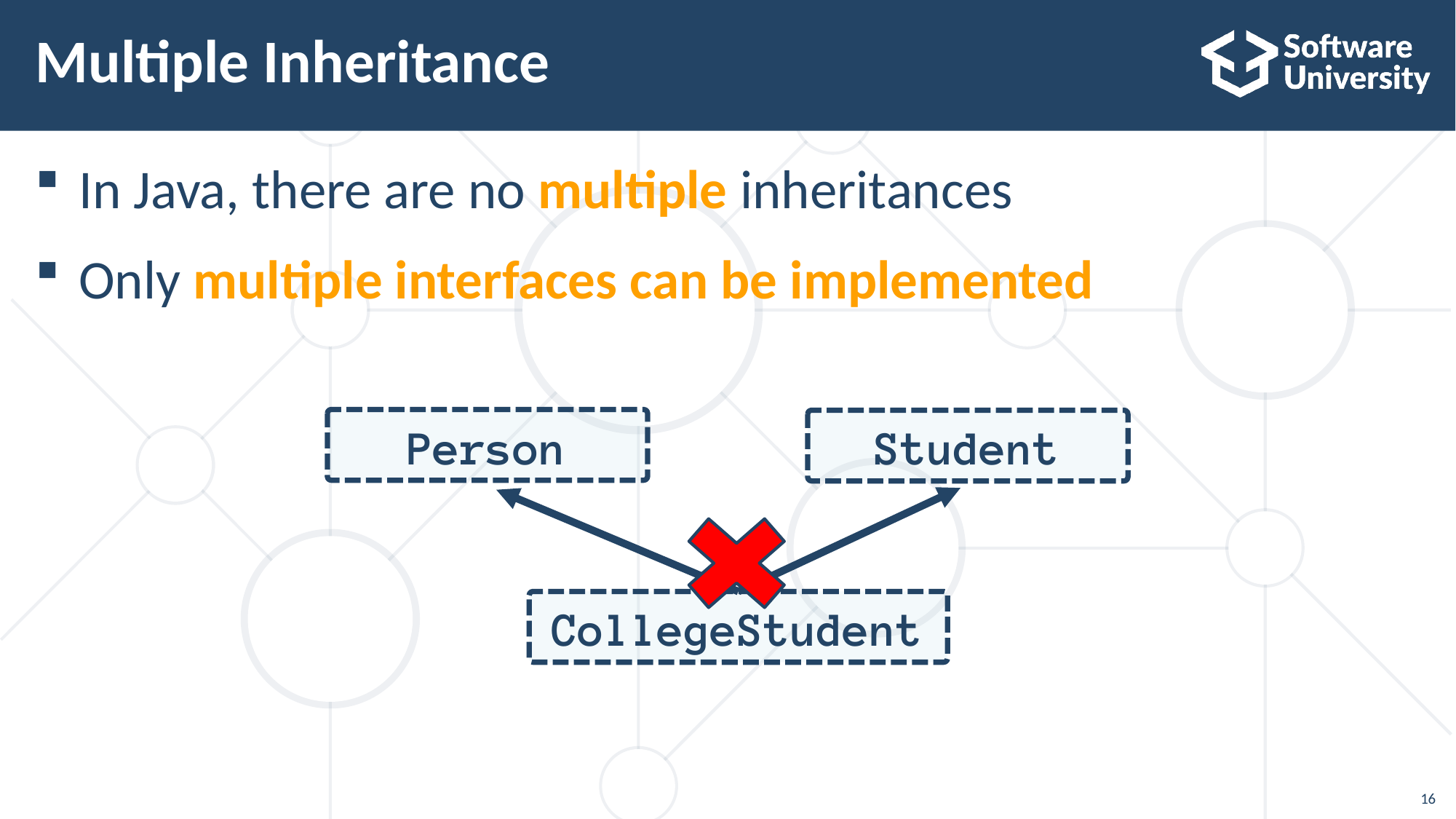

# Multiple Inheritance
In Java, there are no multiple inheritances
Only multiple interfaces can be implemented
Person
Student

CollegeStudent
16